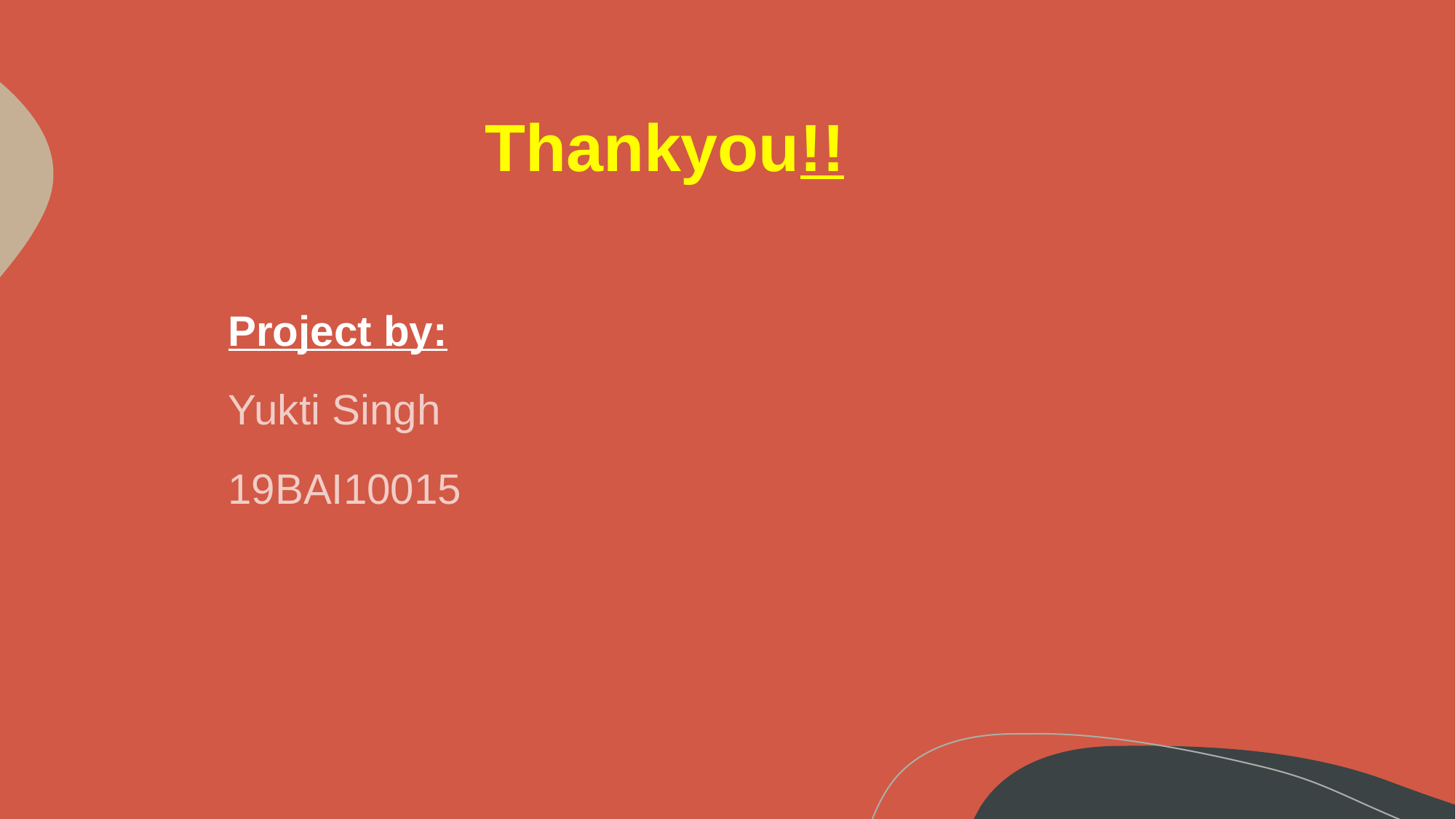

# Thankyou!!
Project by:
Yukti Singh
19BAI10015